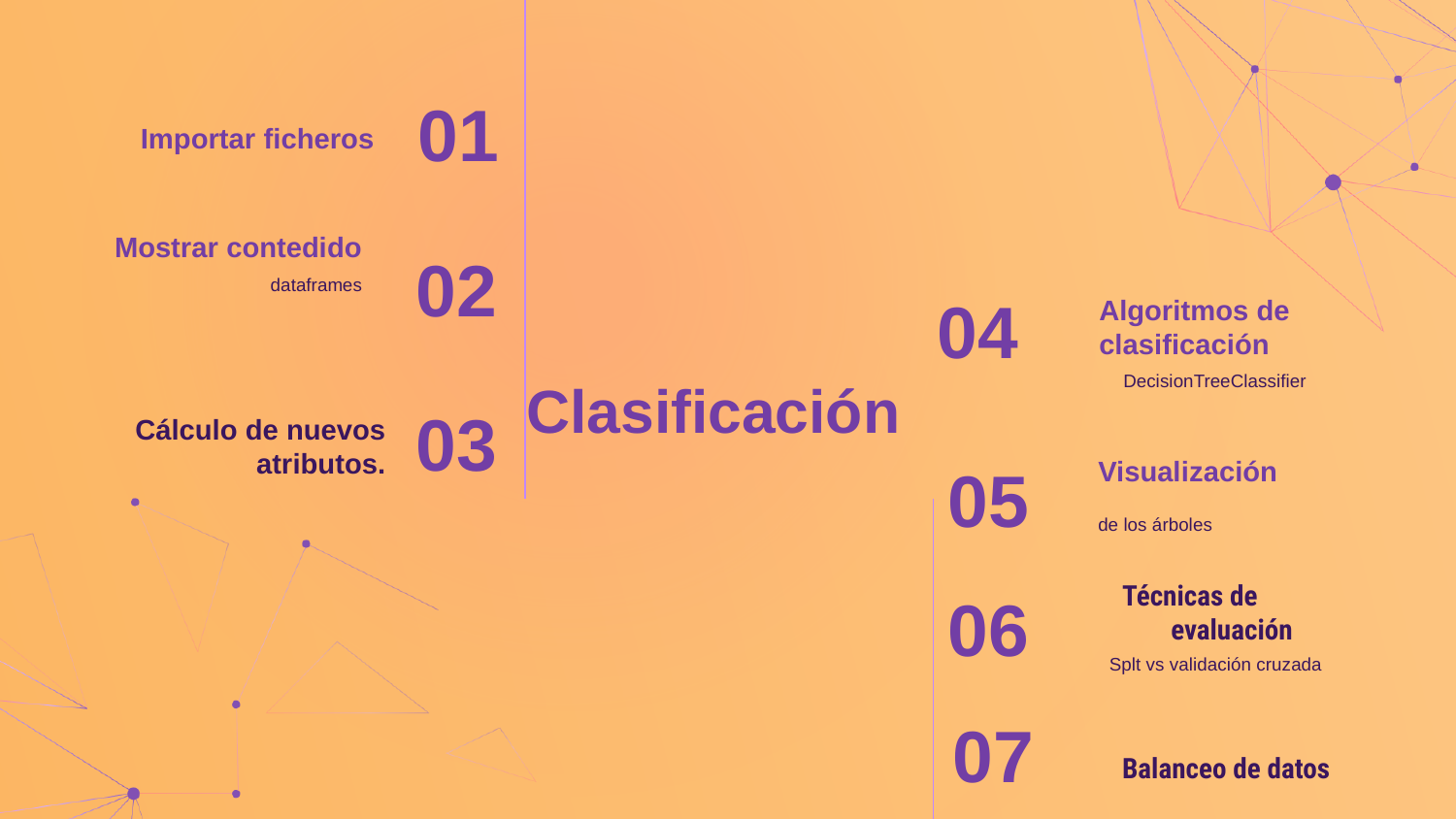

Importar ficheros
01
Mostrar contedido
02
dataframes
Algoritmos de clasificación
04
# Clasificación
DecisionTreeClassifier
03
Cálculo de nuevos atributos.
Visualización
05
de los árboles
Técnicas de evaluación
06
Splt vs validación cruzada
07
Balanceo de datos